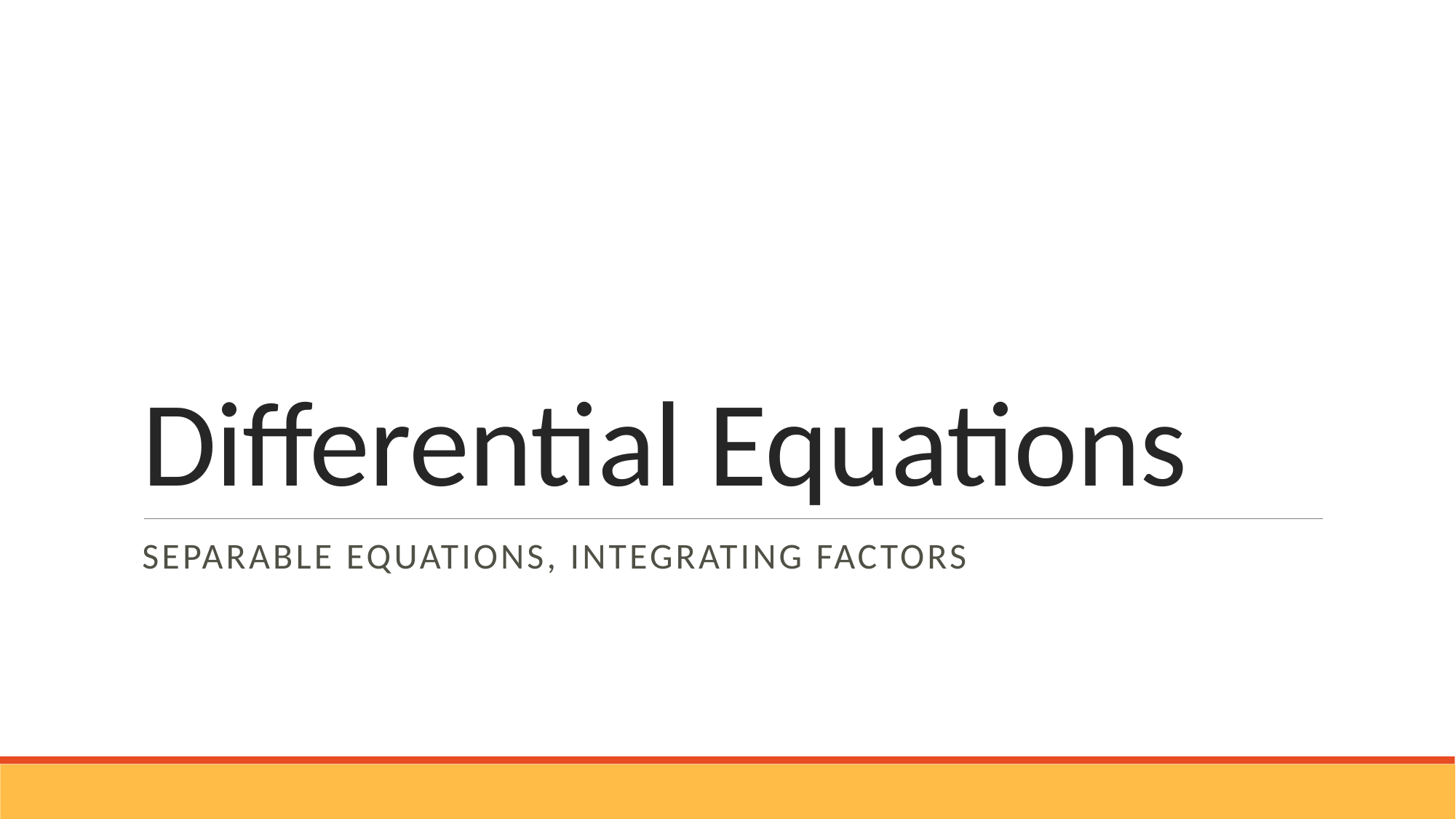

# Differential Equations
Separable Equations, Integrating Factors